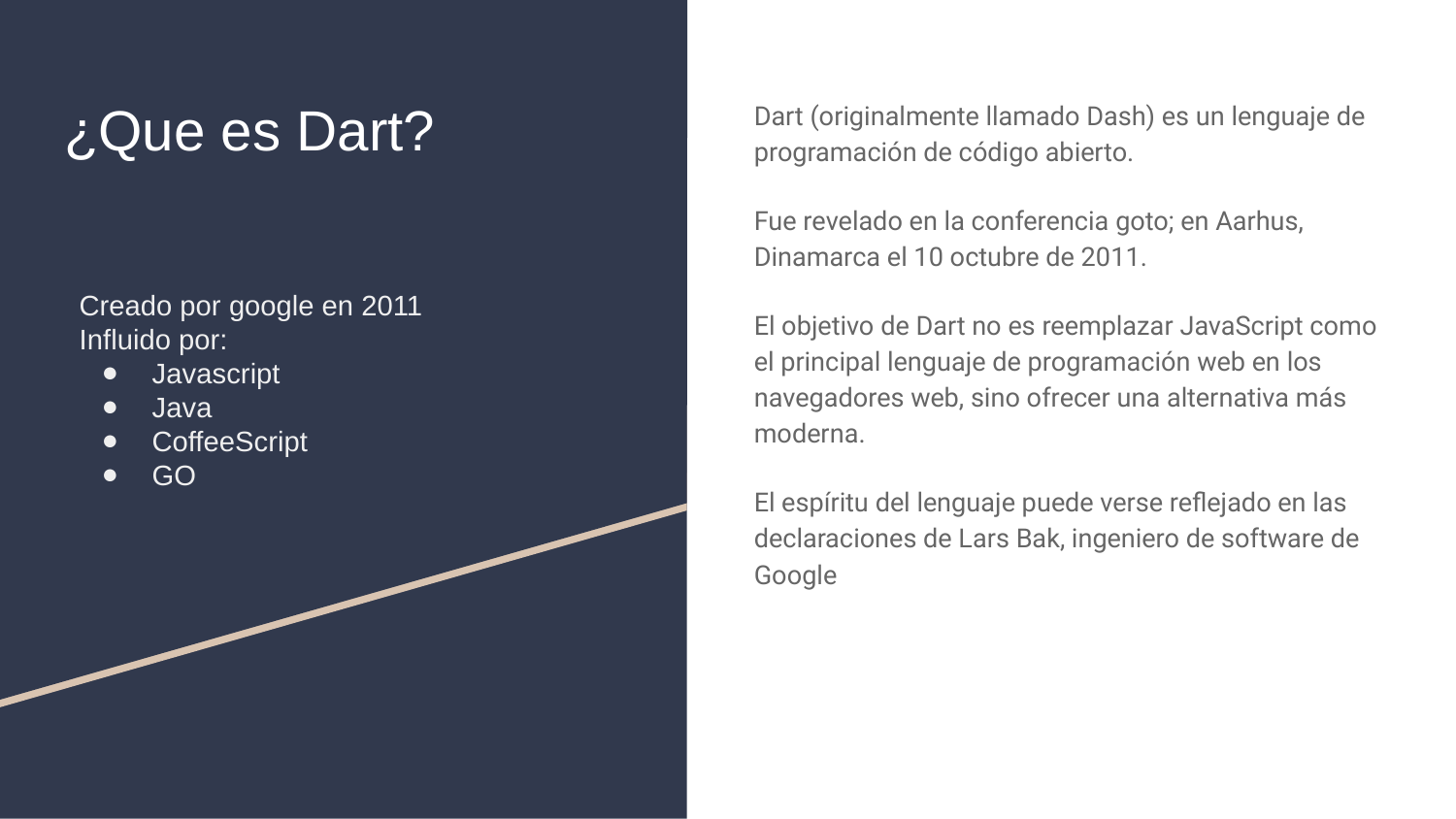

# ¿Que es Dart?
Dart (originalmente llamado Dash) es un lenguaje de programación de código abierto.
Fue revelado en la conferencia goto; en Aarhus, Dinamarca el 10 octubre de 2011.
El objetivo de Dart no es reemplazar JavaScript como el principal lenguaje de programación web en los navegadores web, sino ofrecer una alternativa más moderna.
El espíritu del lenguaje puede verse reflejado en las declaraciones de Lars Bak, ingeniero de software de Google
Creado por google en 2011
Influido por:
Javascript
Java
CoffeeScript
GO